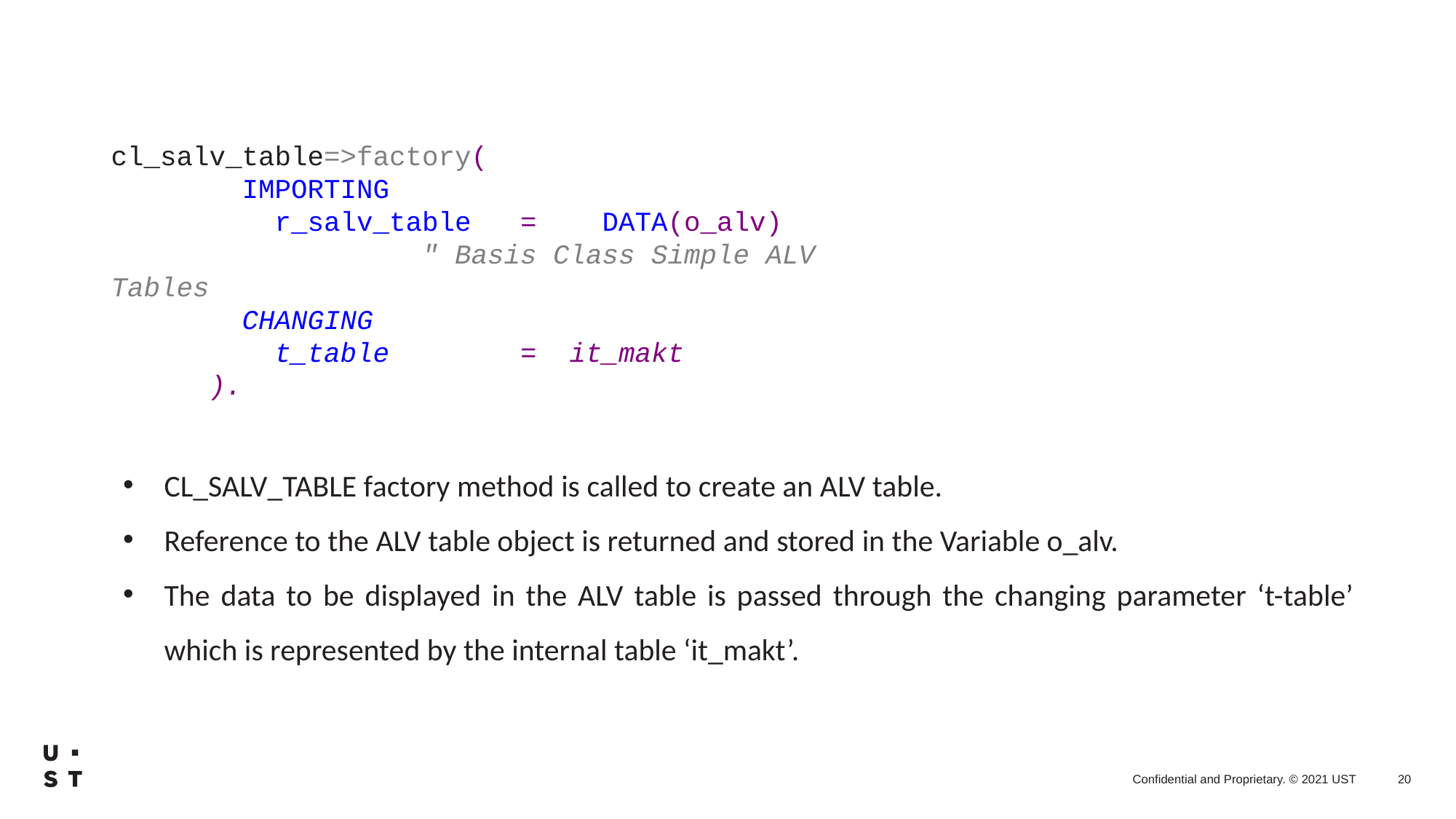

cl_salv_table=>factory(
        IMPORTING
          r_salv_table   =    DATA(o_alv)                      " Basis Class Simple ALV Tables
        CHANGING
          t_table        =  it_makt
      ).
CL_SALV_TABLE factory method is called to create an ALV table.
Reference to the ALV table object is returned and stored in the Variable o_alv.
The data to be displayed in the ALV table is passed through the changing parameter ‘t-table’ which is represented by the internal table ‘it_makt’.
20